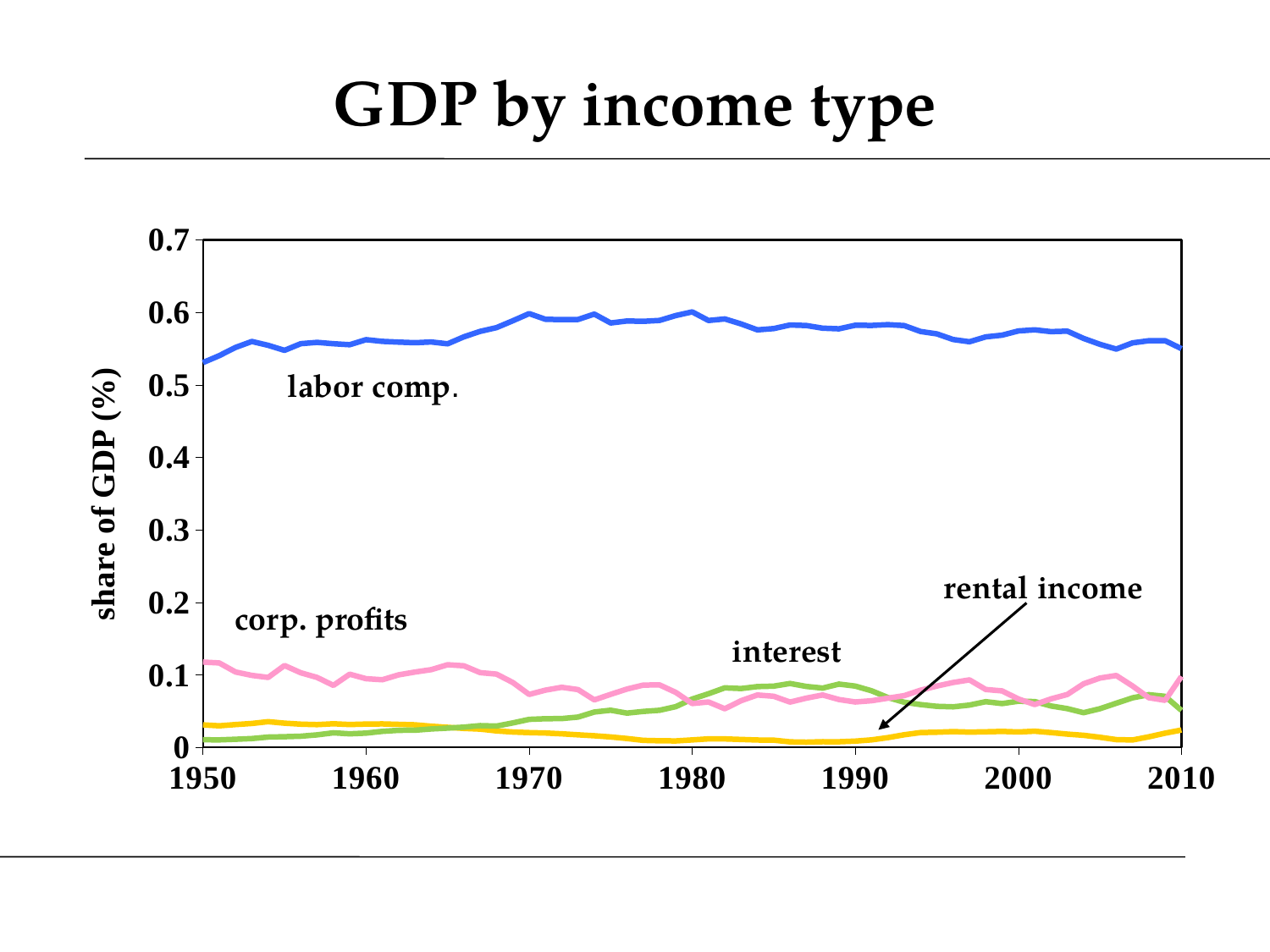

# GDP by income type

### Chart

| Category | labor | corp prof | interest | rental |
|---|---|---|---|---|
labor comp.
rental income
corp. profits

interest